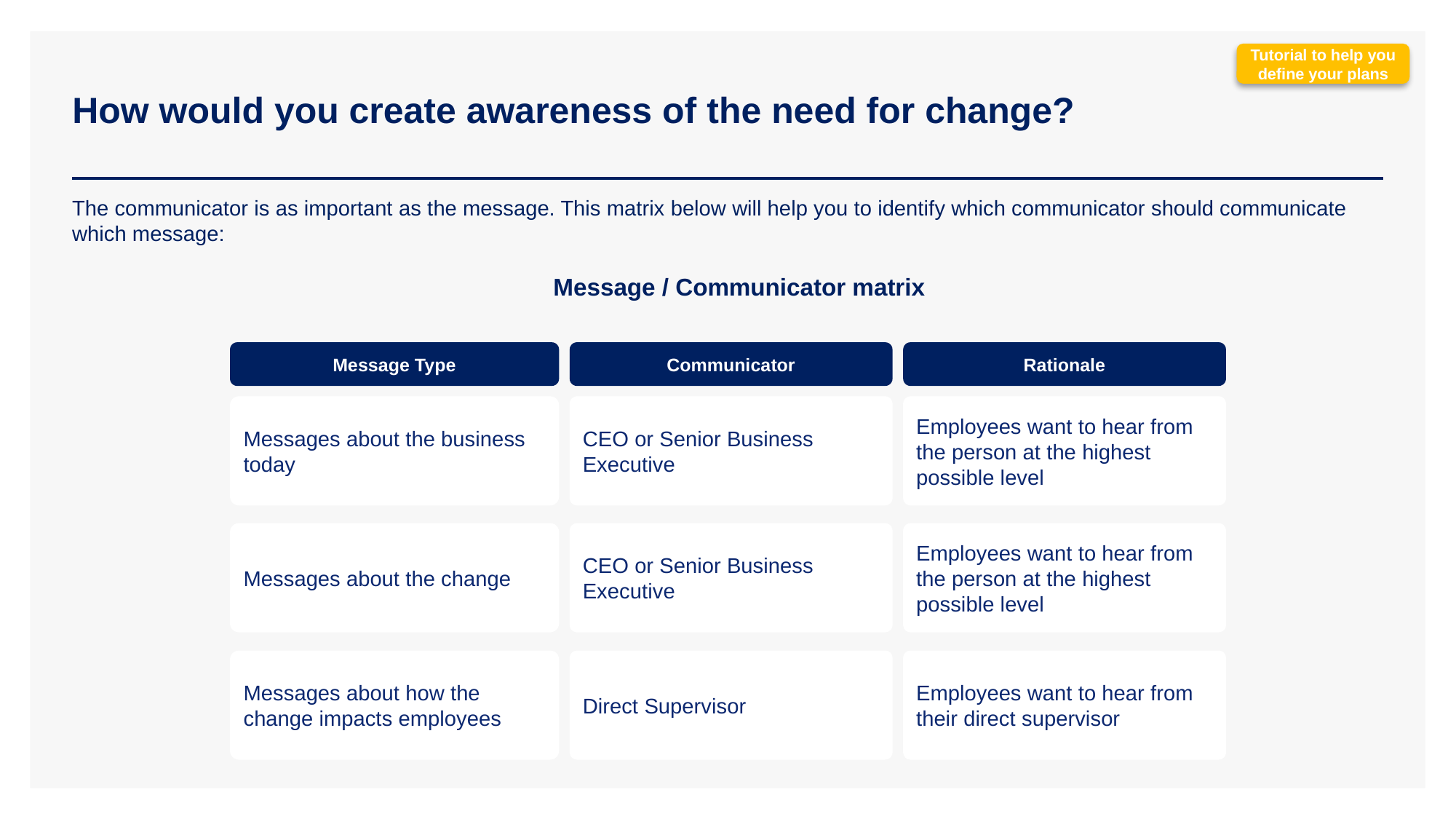

Tutorial to help you define your plans
# How would you create awareness of the need for change?
The communicator is as important as the message. This matrix below will help you to identify which communicator should communicate which message:
Message / Communicator matrix
Message Type
Communicator
Rationale
Messages about the business today
CEO or Senior Business Executive
Employees want to hear from the person at the highest possible level
Messages about the change
CEO or Senior Business Executive
Employees want to hear from the person at the highest possible level
Messages about how the change impacts employees
Direct Supervisor
Employees want to hear from their direct supervisor